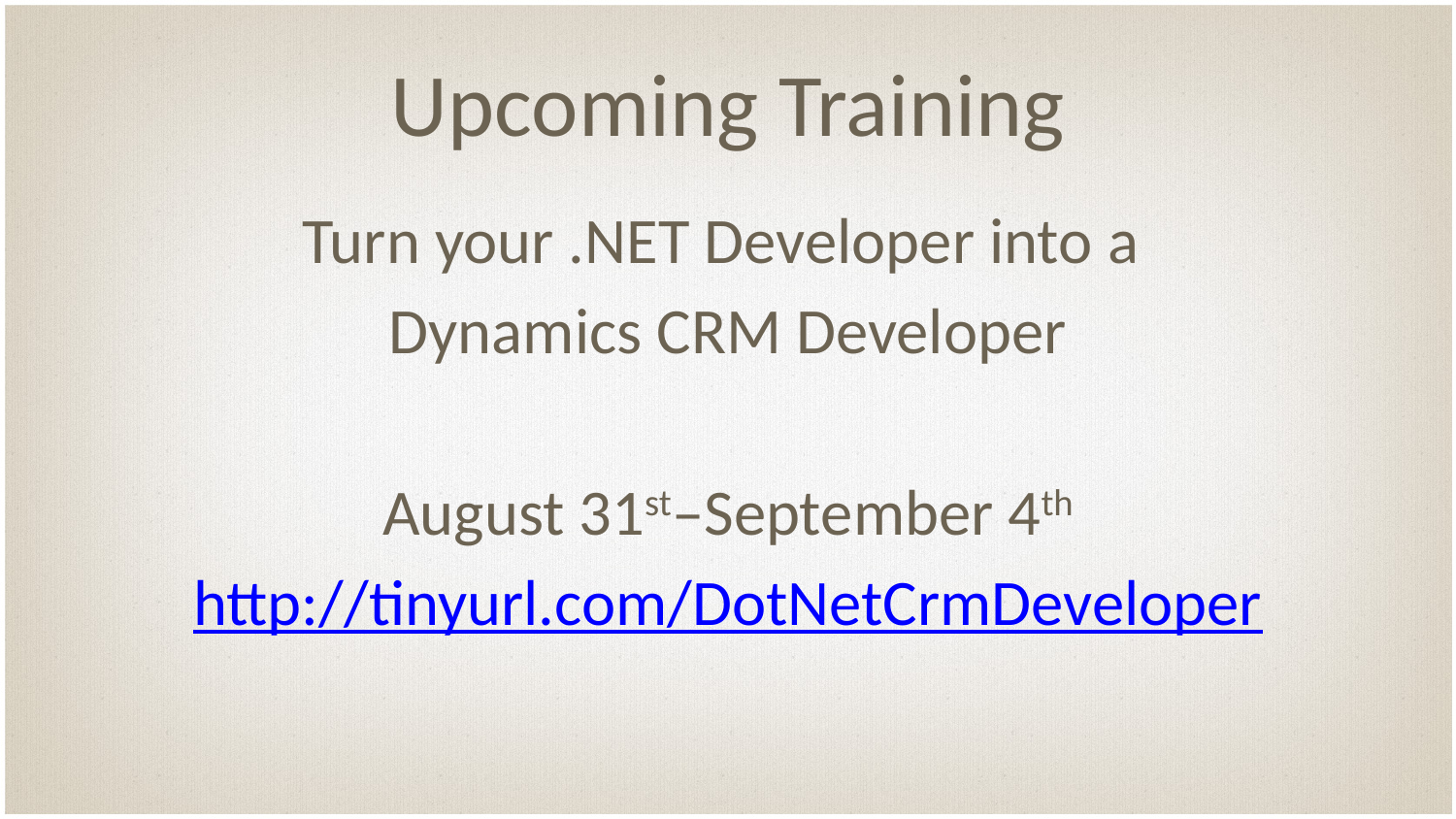

# Upcoming Training
Turn your .NET Developer into a
Dynamics CRM Developer

August 31st–September 4th
http://tinyurl.com/DotNetCrmDeveloper